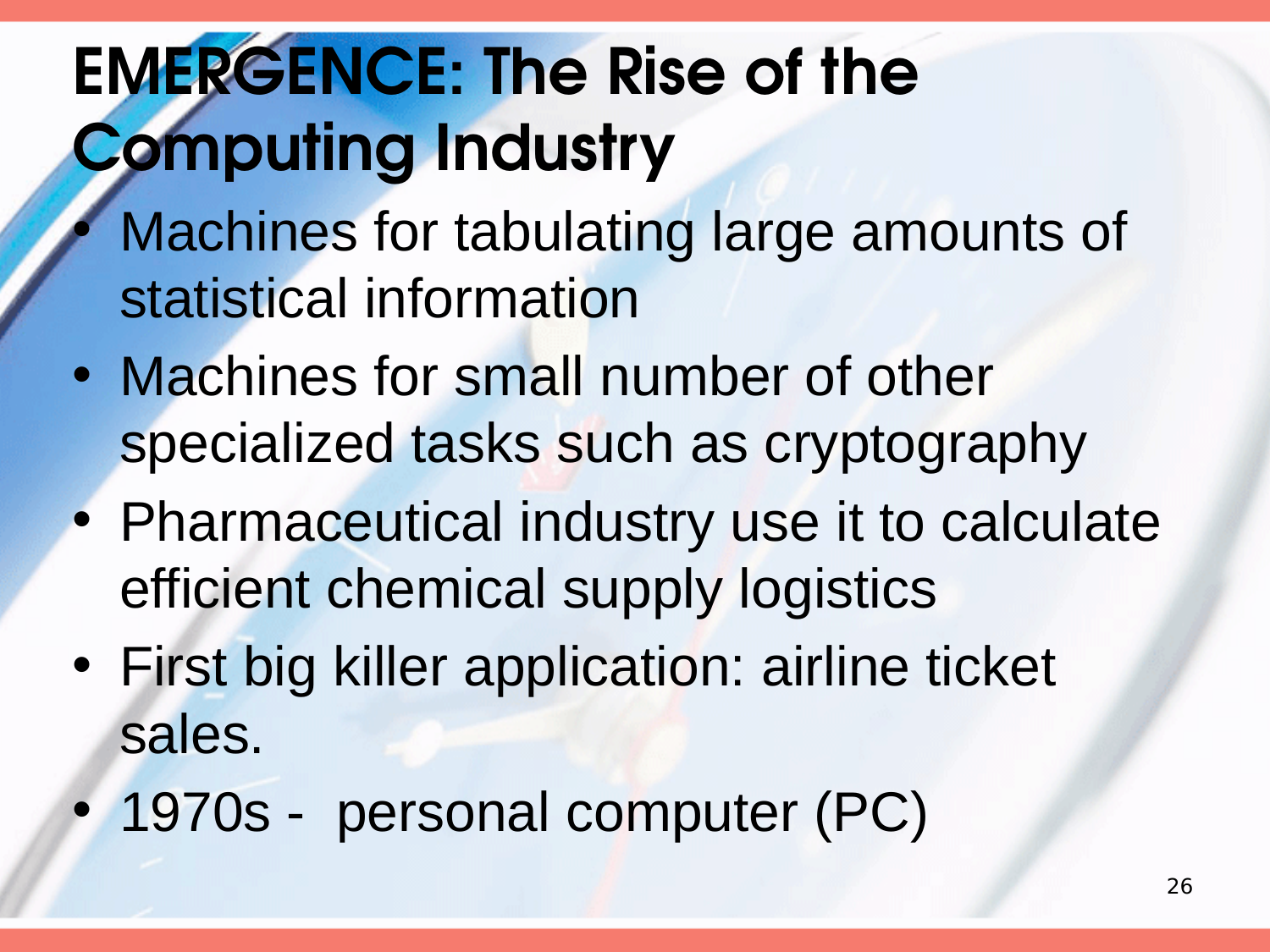

# EMERGENCE: The Rise of the Computing Industry
Machines for tabulating large amounts of statistical information
Machines for small number of other specialized tasks such as cryptography
Pharmaceutical industry use it to calculate efficient chemical supply logistics
First big killer application: airline ticket sales.
1970s -  personal computer (PC)
26